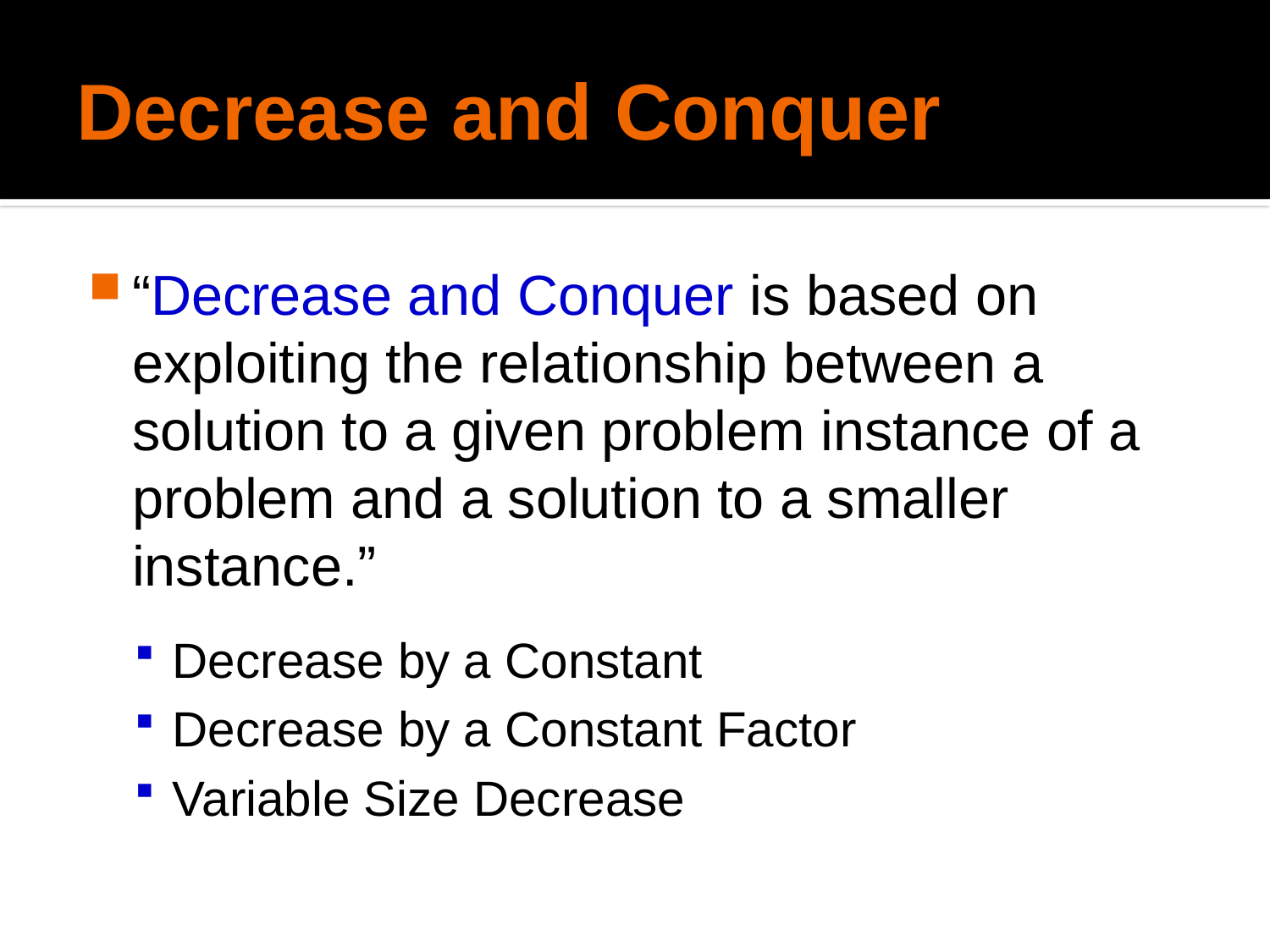

# Decrease and Conquer
“Decrease and Conquer is based on exploiting the relationship between a solution to a given problem instance of a problem and a solution to a smaller instance.”
Decrease by a Constant
Decrease by a Constant Factor
Variable Size Decrease